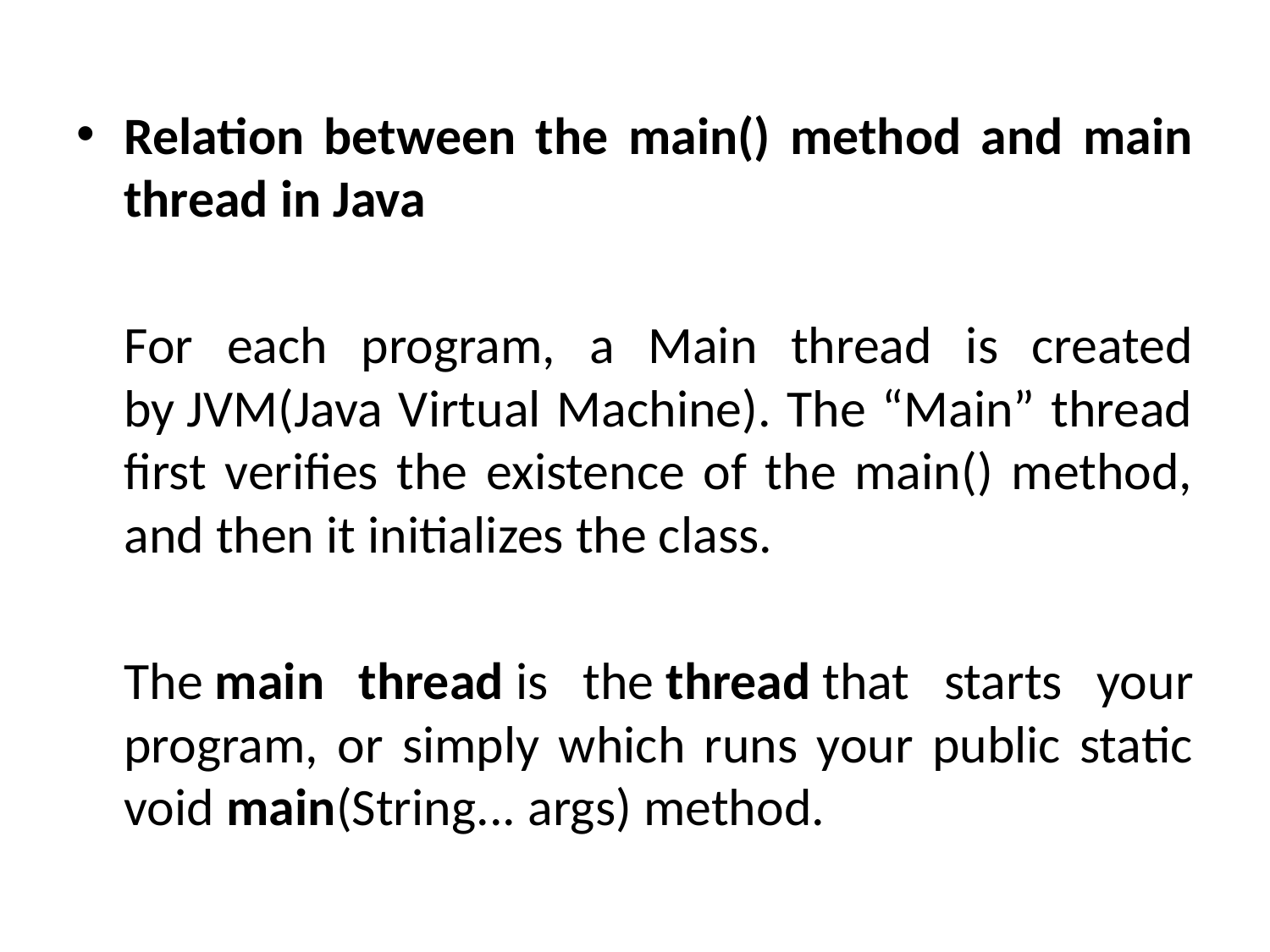

Relation between the main() method and main thread in Java

	For each program, a Main thread is created by JVM(Java Virtual Machine). The “Main” thread first verifies the existence of the main() method, and then it initializes the class.

	The main thread is the thread that starts your program, or simply which runs your public static void main(String... args) method.